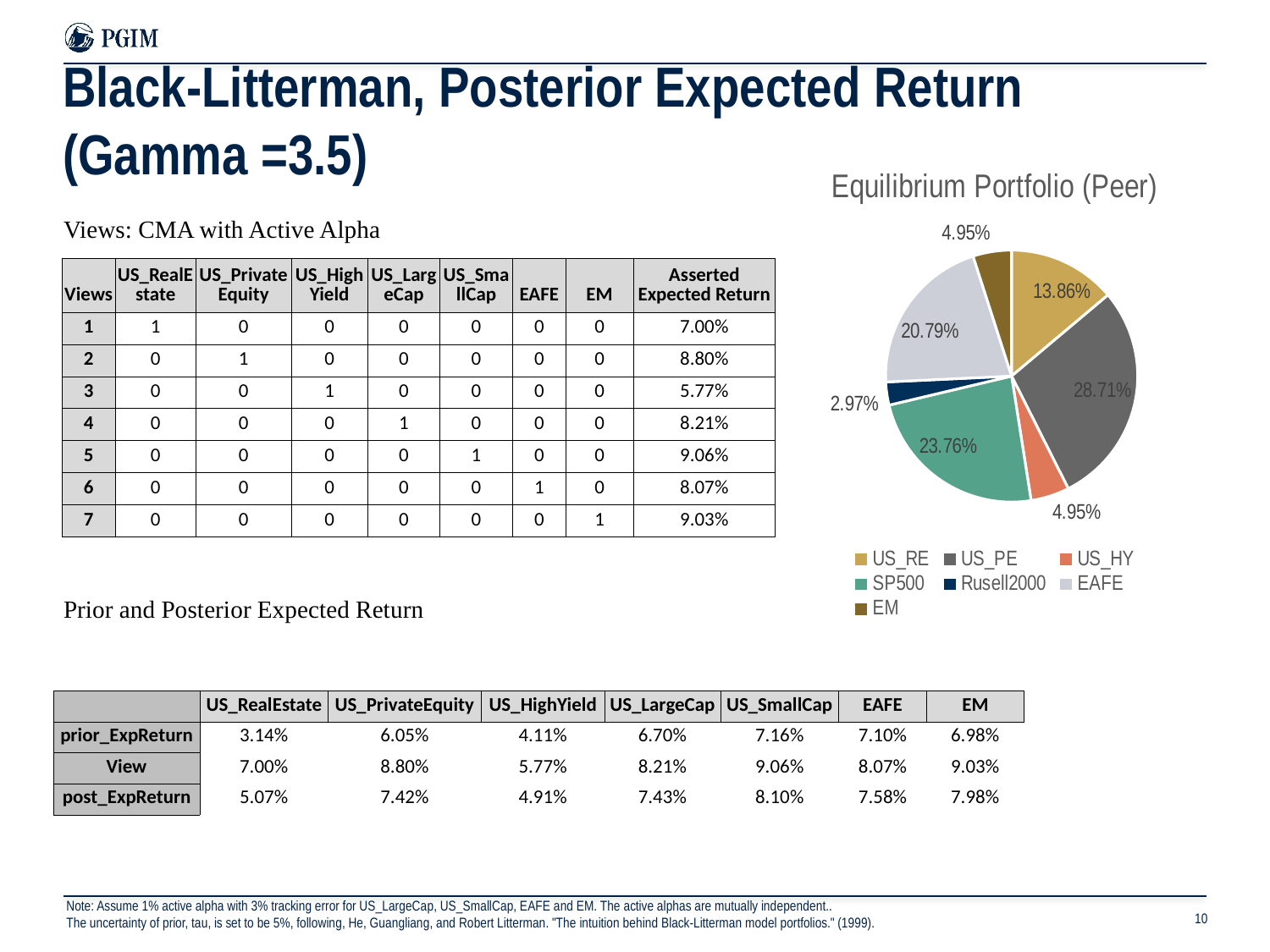

# Black-Litterman, Posterior Expected Return (Gamma =3.5)

### Chart: Equilibrium Portfolio (Peer)

| Category | Peer |
|---|---|
| US_RE | 0.138614 |
| US_PE | 0.287129 |
| US_HY | 0.04950495 |
| SP500 | 0.237624 |
| Rusell2000 | 0.02970297 |
| EAFE | 0.2079208 |
| EM | 0.049505 |
Views: CMA with Active Alpha

Prior and Posterior Expected Return

| Views | US\_RealEstate | US\_PrivateEquity | US\_HighYield | US\_LargeCap | US\_SmallCap | EAFE | EM | Asserted Expected Return |
| --- | --- | --- | --- | --- | --- | --- | --- | --- |
| 1 | 1 | 0 | 0 | 0 | 0 | 0 | 0 | 7.00% |
| 2 | 0 | 1 | 0 | 0 | 0 | 0 | 0 | 8.80% |
| 3 | 0 | 0 | 1 | 0 | 0 | 0 | 0 | 5.77% |
| 4 | 0 | 0 | 0 | 1 | 0 | 0 | 0 | 8.21% |
| 5 | 0 | 0 | 0 | 0 | 1 | 0 | 0 | 9.06% |
| 6 | 0 | 0 | 0 | 0 | 0 | 1 | 0 | 8.07% |
| 7 | 0 | 0 | 0 | 0 | 0 | 0 | 1 | 9.03% |
|  | US\_RealEstate | US\_PrivateEquity | US\_HighYield | US\_LargeCap | US\_SmallCap | EAFE | EM |
| --- | --- | --- | --- | --- | --- | --- | --- |
| prior\_ExpReturn | 3.14% | 6.05% | 4.11% | 6.70% | 7.16% | 7.10% | 6.98% |
| View | 7.00% | 8.80% | 5.77% | 8.21% | 9.06% | 8.07% | 9.03% |
| post\_ExpReturn | 5.07% | 7.42% | 4.91% | 7.43% | 8.10% | 7.58% | 7.98% |
Note: Assume 1% active alpha with 3% tracking error for US_LargeCap, US_SmallCap, EAFE and EM. The active alphas are mutually independent..
The uncertainty of prior, tau, is set to be 5%, following, He, Guangliang, and Robert Litterman. "The intuition behind Black-Litterman model portfolios." (1999).

10